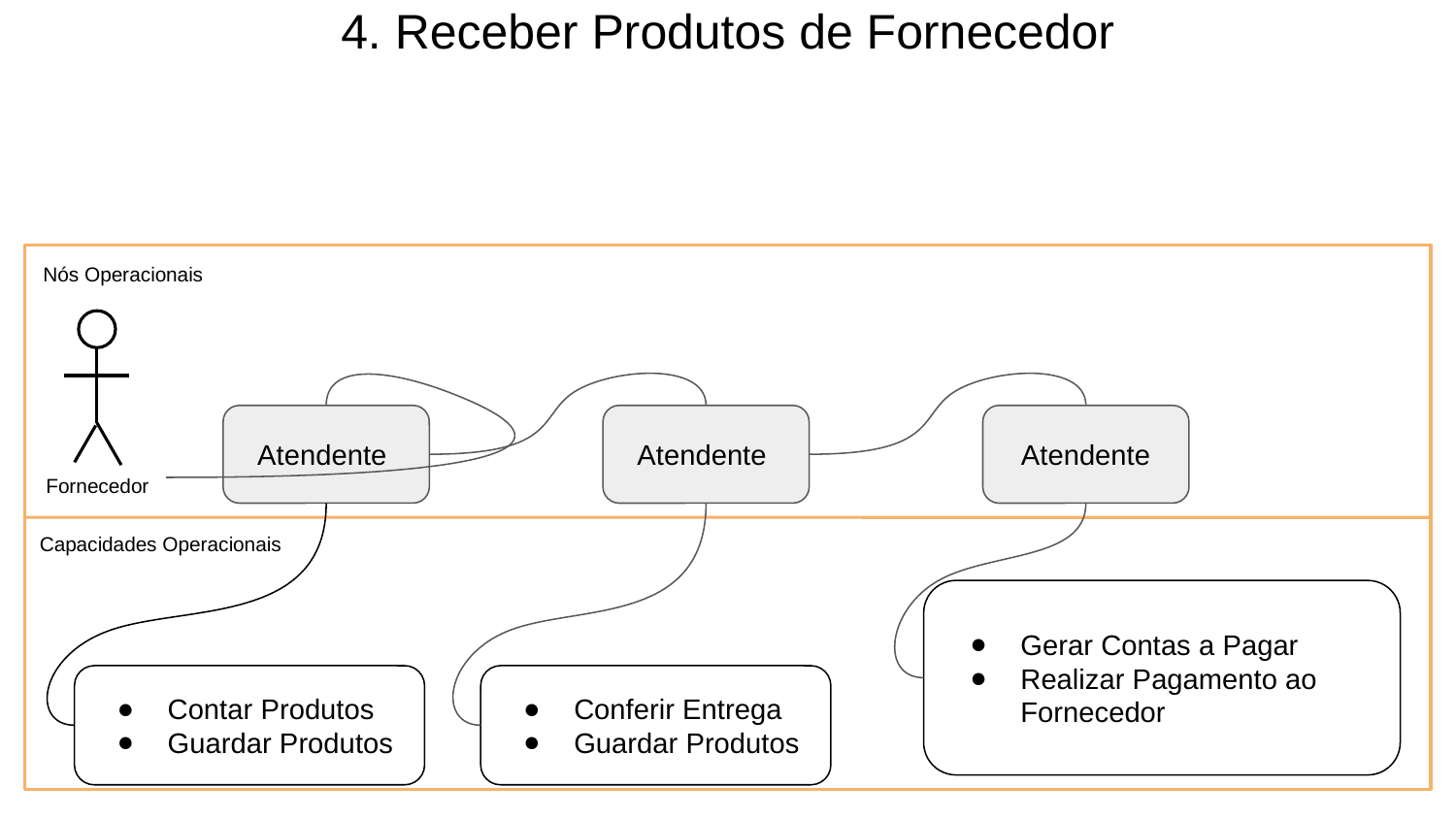

# 4. Receber Produtos de Fornecedor

Nós Operacionais

Atendente
Atendente
Atendente
Fornecedor
Capacidades Operacionais
Gerar Contas a Pagar
Realizar Pagamento ao Fornecedor
Contar Produtos
Guardar Produtos
Conferir Entrega
Guardar Produtos